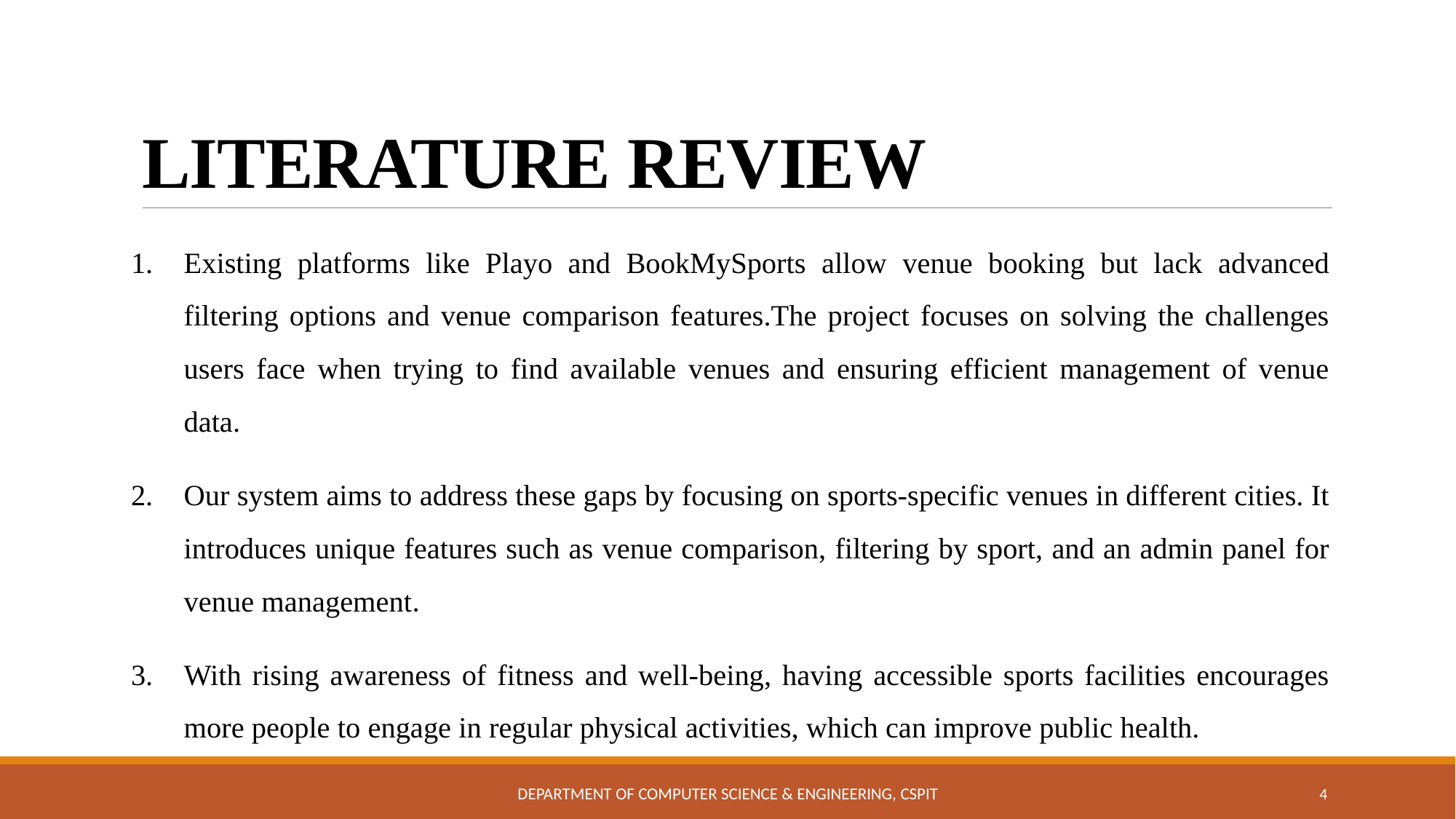

# LITERATURE REVIEW
Existing platforms like Playo and BookMySports allow venue booking but lack advanced filtering options and venue comparison features.The project focuses on solving the challenges users face when trying to find available venues and ensuring efficient management of venue data.
Our system aims to address these gaps by focusing on sports-specific venues in different cities. It introduces unique features such as venue comparison, filtering by sport, and an admin panel for venue management.
With rising awareness of fitness and well-being, having accessible sports facilities encourages more people to engage in regular physical activities, which can improve public health.
Department of Computer Science & Engineering, CSPIT
4